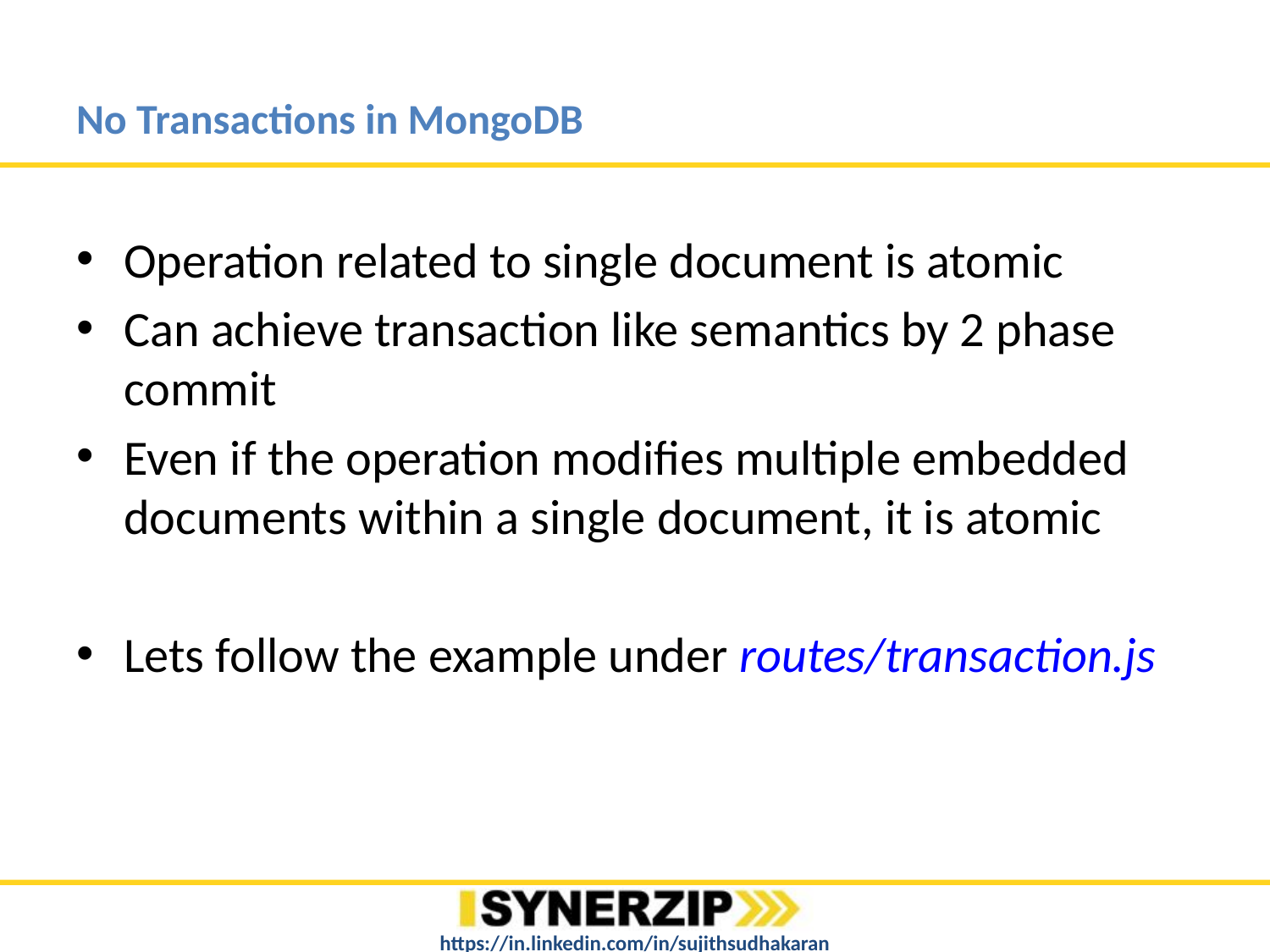

# No Transactions in MongoDB
Operation related to single document is atomic
Can achieve transaction like semantics by 2 phase commit
Even if the operation modifies multiple embedded documents within a single document, it is atomic

Lets follow the example under routes/transaction.js

https://in.linkedin.com/in/sujithsudhakaran